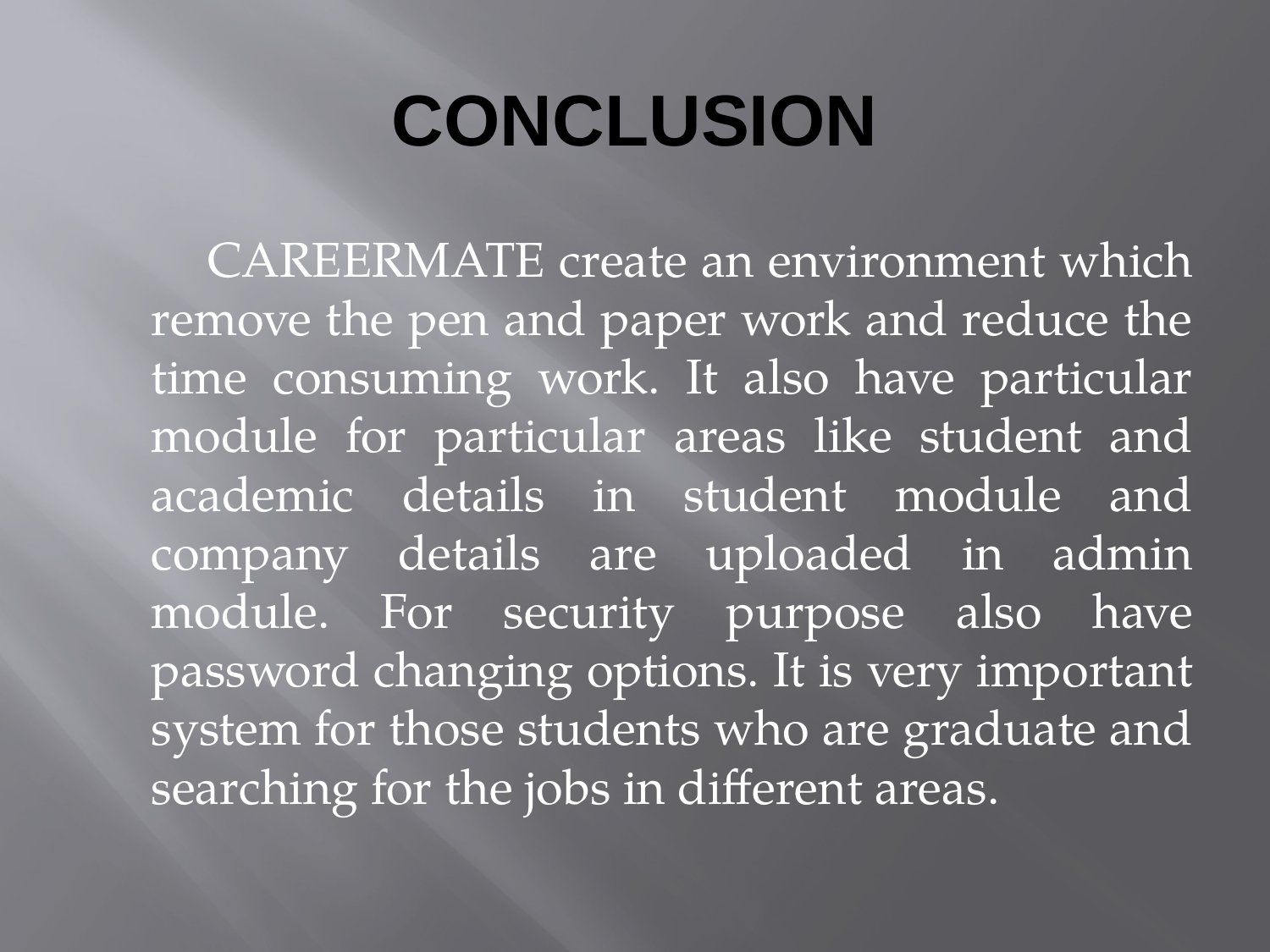

# CONCLUSION
        CAREERMATE create an environment which remove the pen and paper work and reduce the time consuming work. It also have particular module for particular areas like student and academic details in student module and company details are uploaded in admin module. For security purpose also have password changing options. It is very important system for those students who are graduate and searching for the jobs in different areas.